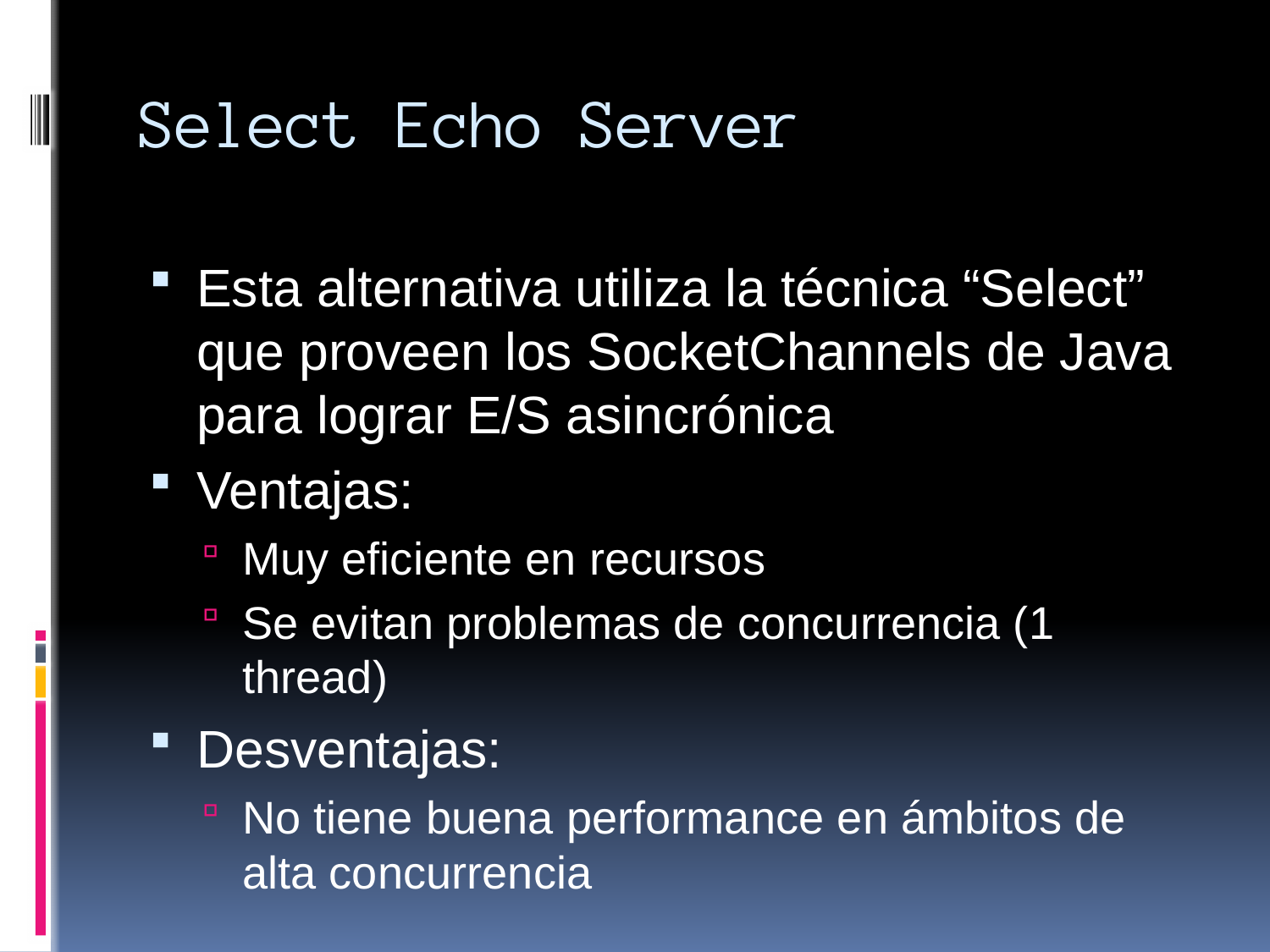

# Select Echo Server
Esta alternativa utiliza la técnica “Select” que proveen los SocketChannels de Java para lograr E/S asincrónica
Ventajas:
Muy eficiente en recursos
Se evitan problemas de concurrencia (1 thread)
Desventajas:
No tiene buena performance en ámbitos de alta concurrencia